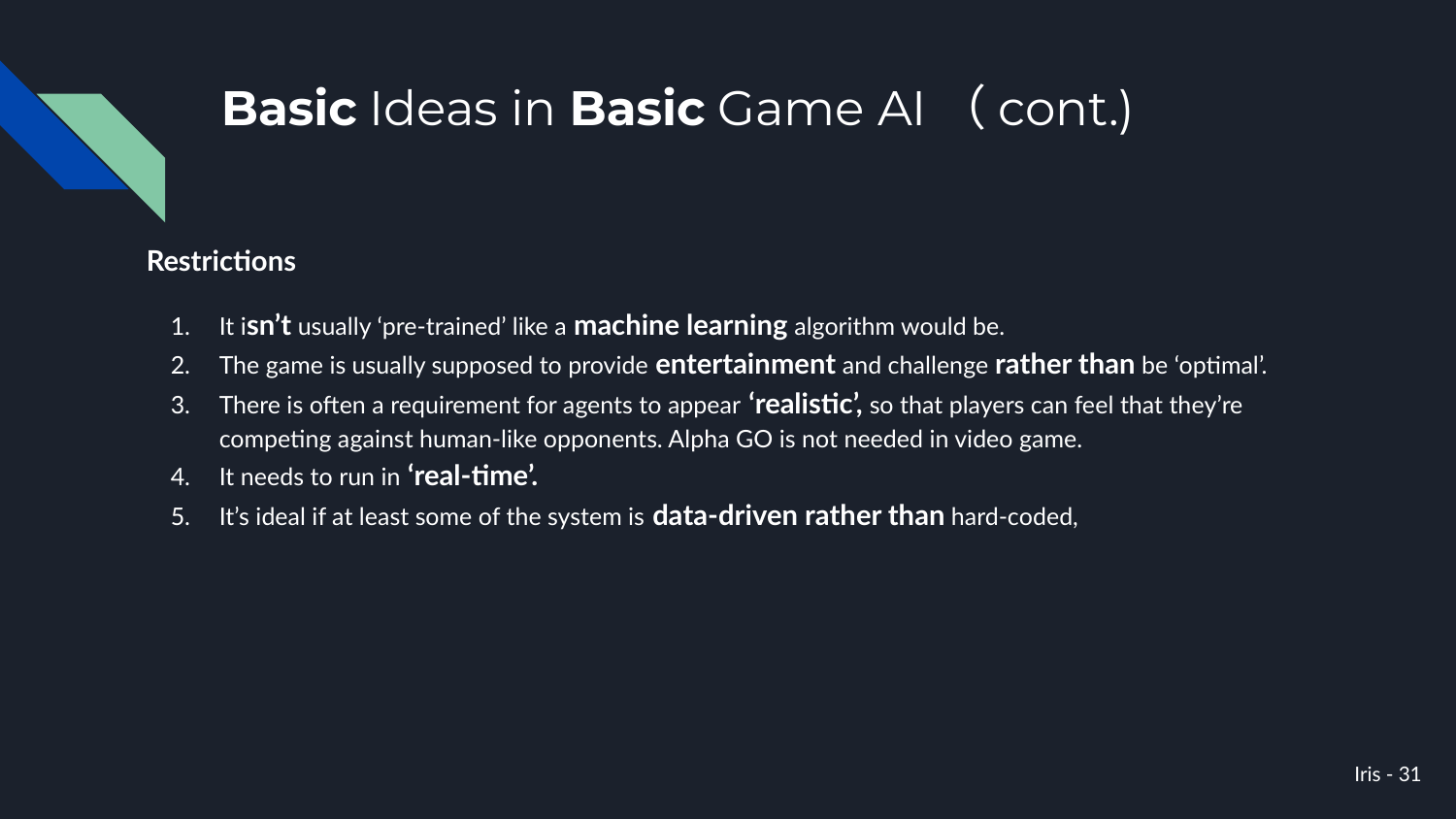

# Basic Ideas in Basic Game AI（cont.)
Restrictions
It isn’t usually ‘pre-trained’ like a machine learning algorithm would be.
The game is usually supposed to provide entertainment and challenge rather than be ‘optimal’.
There is often a requirement for agents to appear ‘realistic’, so that players can feel that they’re competing against human-like opponents. Alpha GO is not needed in video game.
It needs to run in ‘real-time’.
It’s ideal if at least some of the system is data-driven rather than hard-coded,

Iris - 31